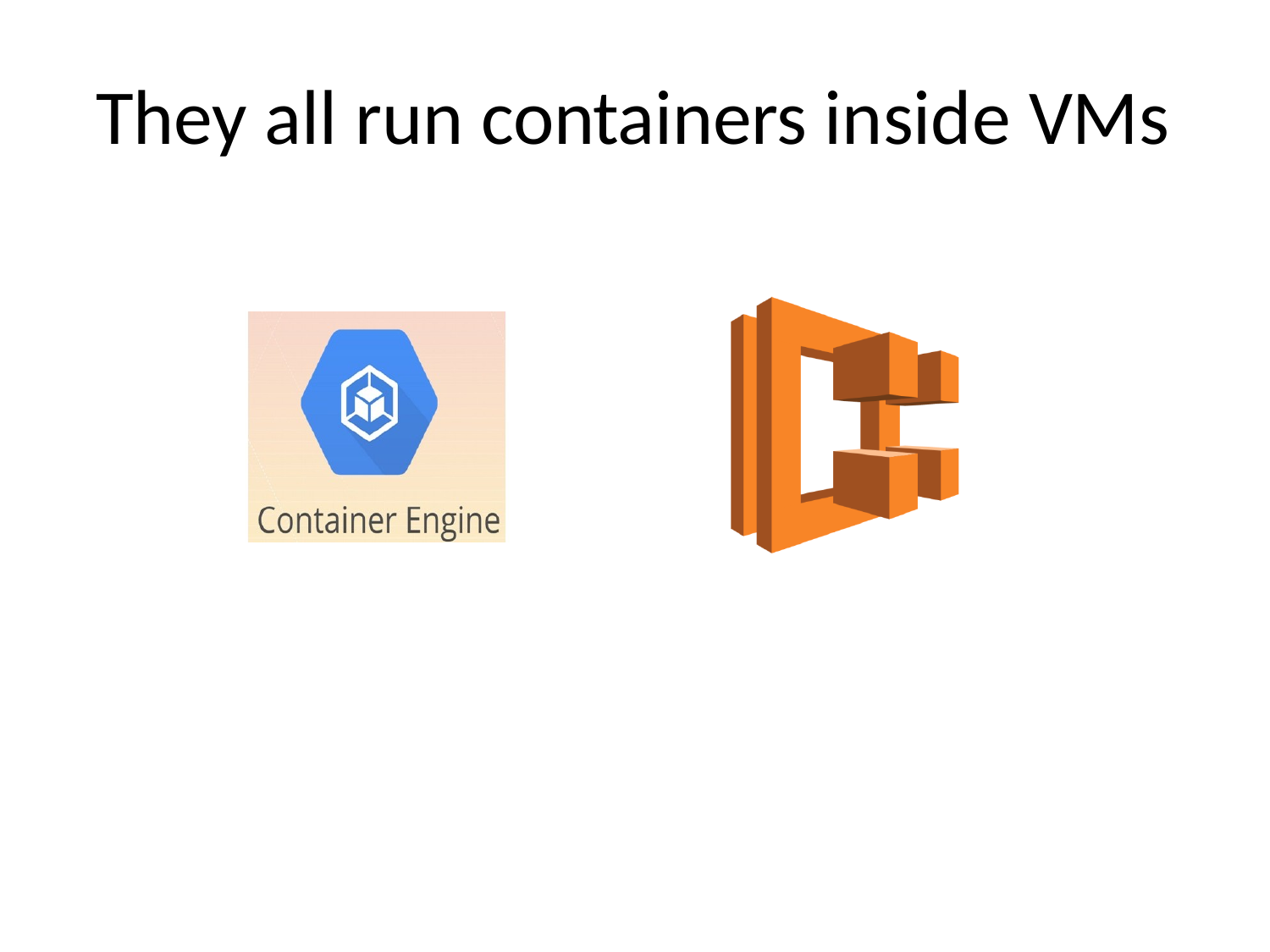

# They all run containers inside VMs